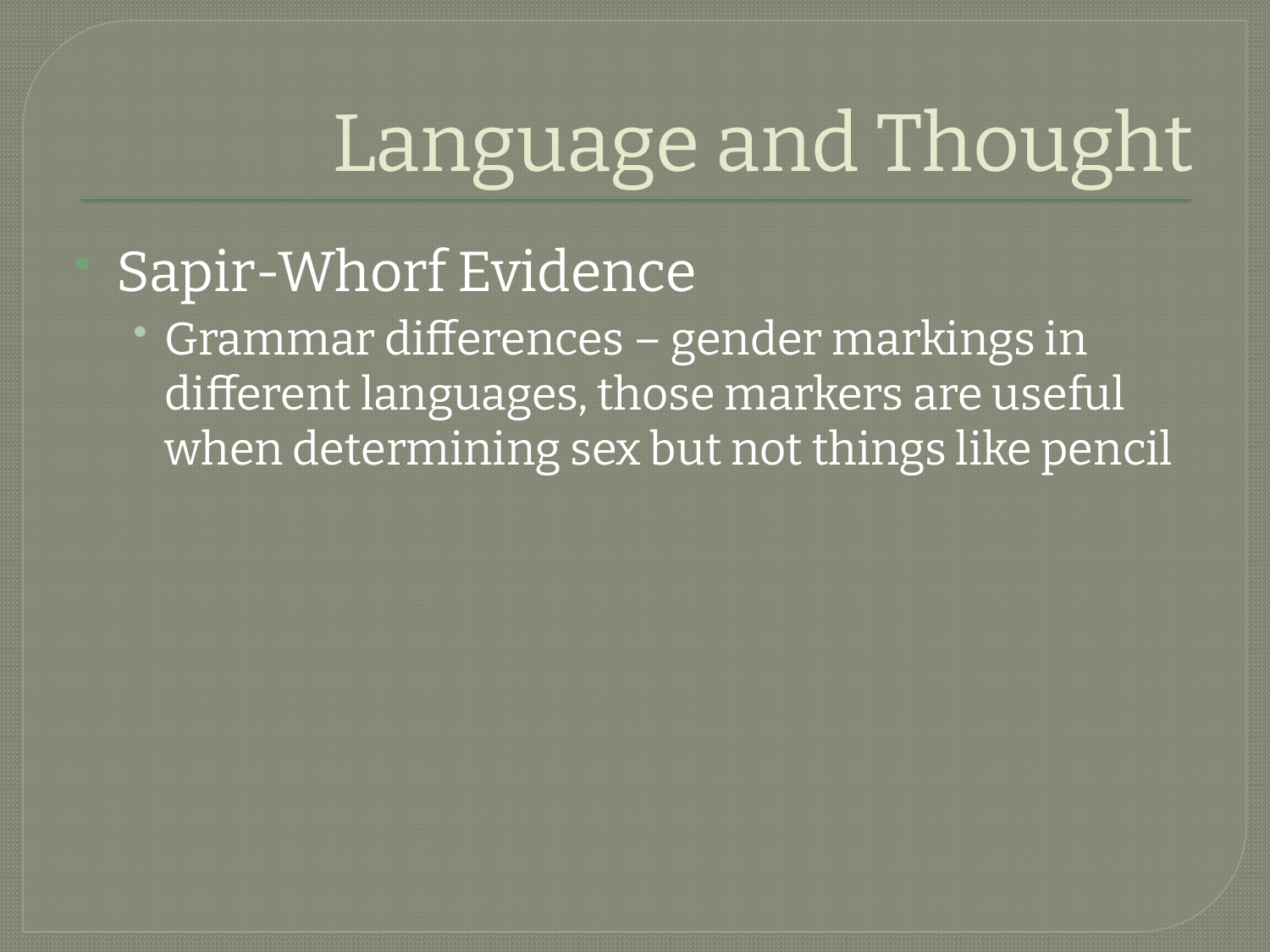

# Language and Thought
Sapir-Whorf Evidence
Grammar differences – gender markings in different languages, those markers are useful when determining sex but not things like pencil